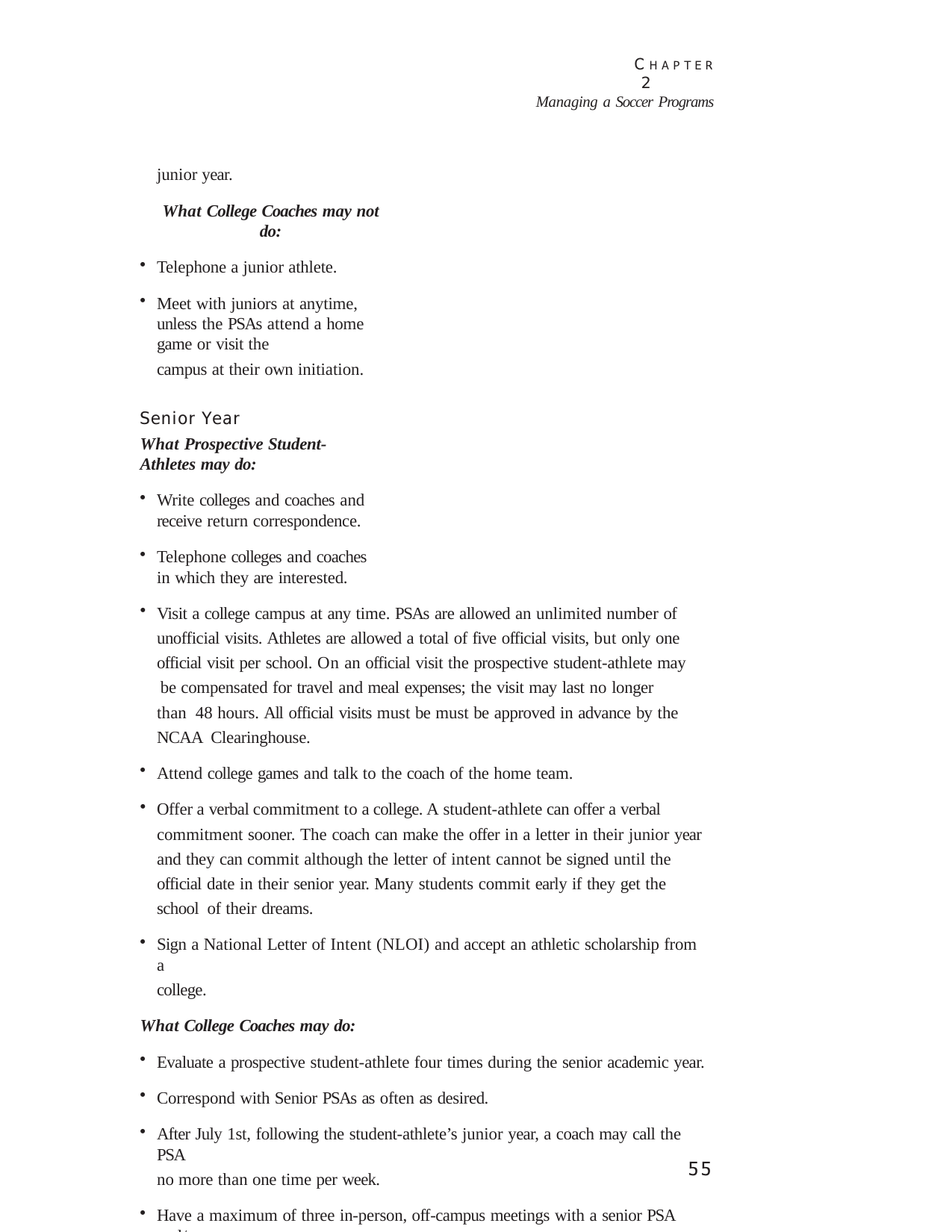

C H A P T E R   2
Managing a Soccer Programs
junior year.
What College Coaches may not do:
Telephone a junior athlete.
Meet with juniors at anytime, unless the PSAs attend a home game or visit the
campus at their own initiation.

Senior Year
What Prospective Student-Athletes may do:
Write colleges and coaches and receive return correspondence.
Telephone colleges and coaches in which they are interested.
Visit a college campus at any time. PSAs are allowed an unlimited number of  unofficial visits. Athletes are allowed a total of five official visits, but only one  official visit per school. On an official visit the prospective student-athlete may  be compensated for travel and meal expenses; the visit may last no longer than  48 hours. All official visits must be must be approved in advance by the NCAA  Clearinghouse.
Attend college games and talk to the coach of the home team.
Offer a verbal commitment to a college. A student-athlete can offer a verbal  commitment sooner. The coach can make the offer in a letter in their junior year  and they can commit although the letter of intent cannot be signed until the  official date in their senior year. Many students commit early if they get the school  of their dreams.
Sign a National Letter of Intent (NLOI) and accept an athletic scholarship from a
college.
What College Coaches may do:
Evaluate a prospective student-athlete four times during the senior academic year.
Correspond with Senior PSAs as often as desired.
After July 1st, following the student-athlete’s junior year, a coach may call the PSA
no more than one time per week.
Have a maximum of three in-person, off-campus meetings with a senior PSA and/
or parents.
55